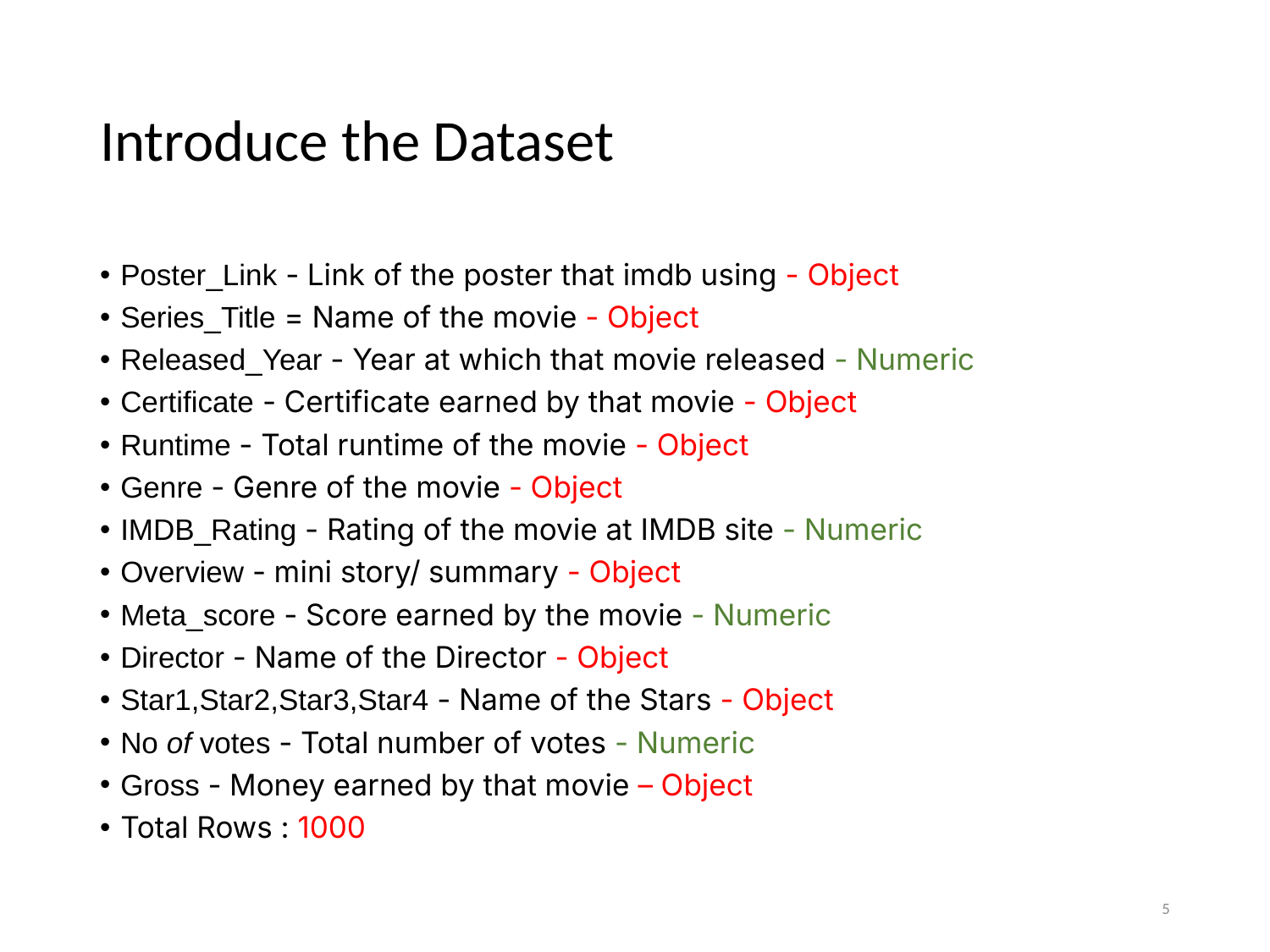

# Introduce the Dataset
Poster_Link - Link of the poster that imdb using - Object
Series_Title = Name of the movie - Object
Released_Year - Year at which that movie released - Numeric
Certificate - Certificate earned by that movie - Object
Runtime - Total runtime of the movie - Object
Genre - Genre of the movie - Object
IMDB_Rating - Rating of the movie at IMDB site - Numeric
Overview - mini story/ summary - Object
Meta_score - Score earned by the movie - Numeric
Director - Name of the Director - Object
Star1,Star2,Star3,Star4 - Name of the Stars - Object
No of votes - Total number of votes - Numeric
Gross - Money earned by that movie – Object
Total Rows : 1000

5